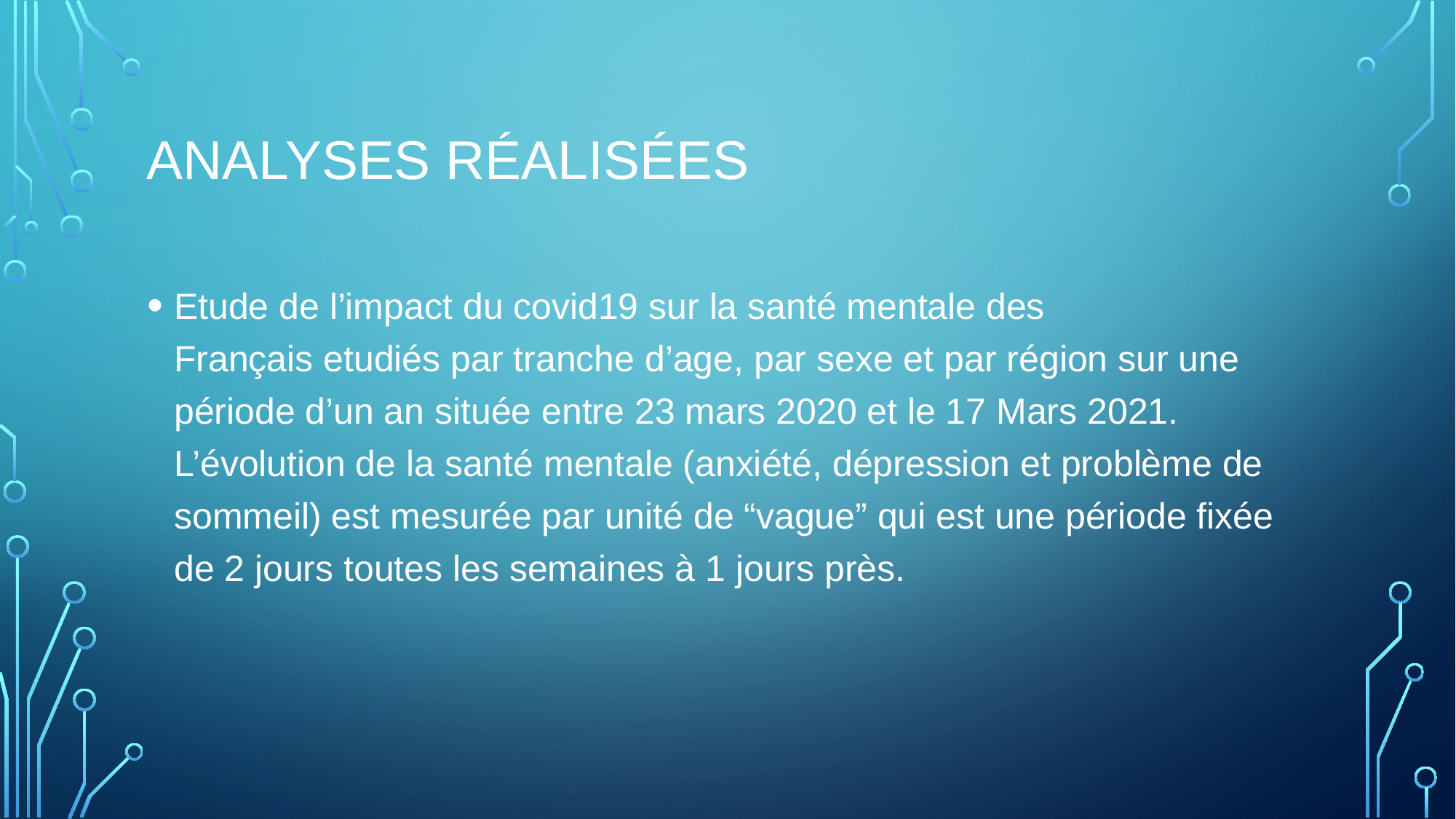

Analyses réalisées
Etude de l’impact du covid19 sur la santé mentale des Français etudiés par tranche d’age, par sexe et par région sur une période d’un an située entre 23 mars 2020 et le 17 Mars 2021. L’évolution de la santé mentale (anxiété, dépression et problème de sommeil) est mesurée par unité de “vague” qui est une période fixée de 2 jours toutes les semaines à 1 jours près.